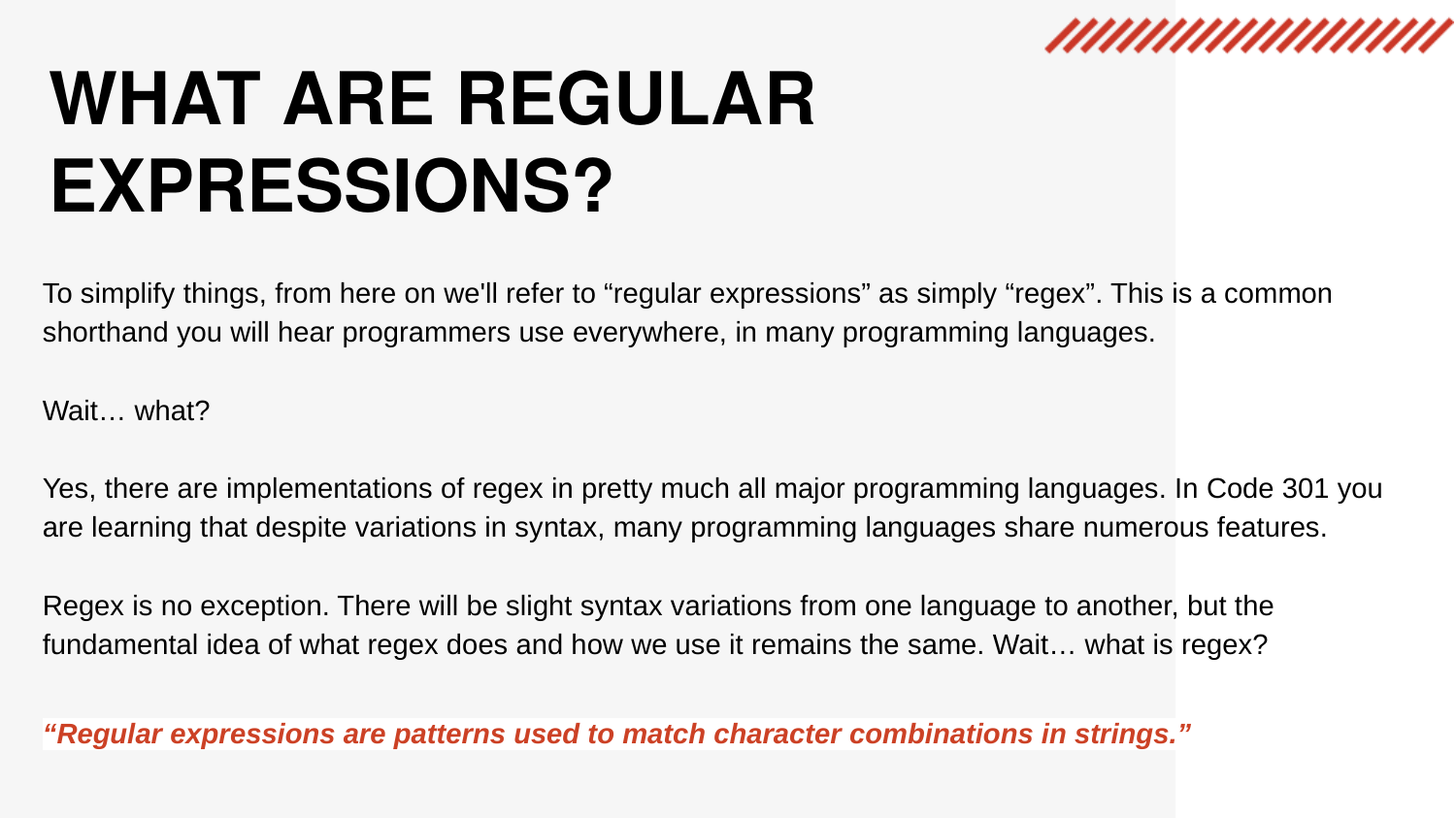

WHAT ARE REGULAR EXPRESSIONS?

To simplify things, from here on we'll refer to “regular expressions” as simply “regex”. This is a common shorthand you will hear programmers use everywhere, in many programming languages.

Wait… what?

Yes, there are implementations of regex in pretty much all major programming languages. In Code 301 you are learning that despite variations in syntax, many programming languages share numerous features.

Regex is no exception. There will be slight syntax variations from one language to another, but the fundamental idea of what regex does and how we use it remains the same. Wait… what is regex?

“Regular expressions are patterns used to match character combinations in strings.”